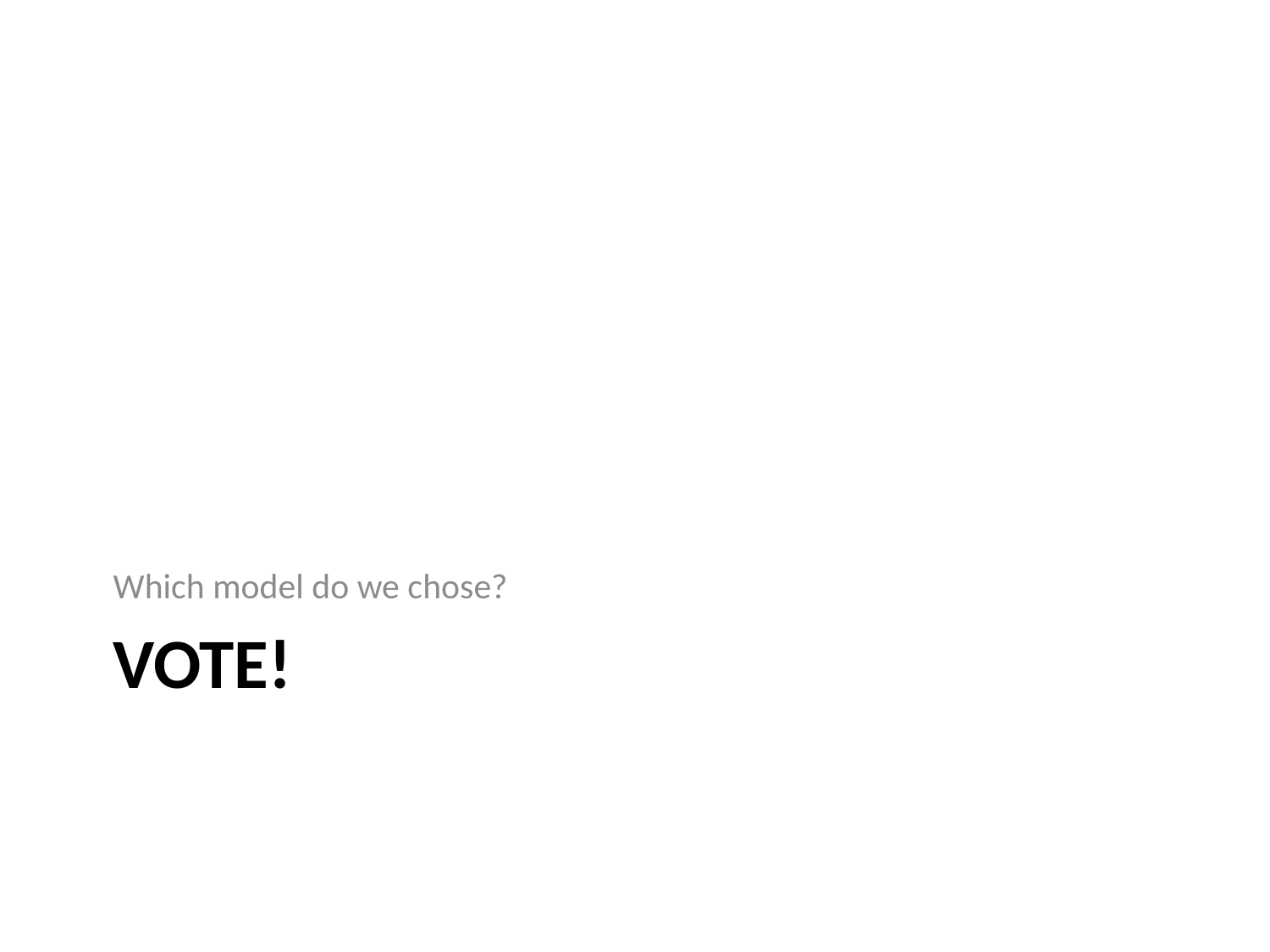

Which model do we chose?
# Vote!